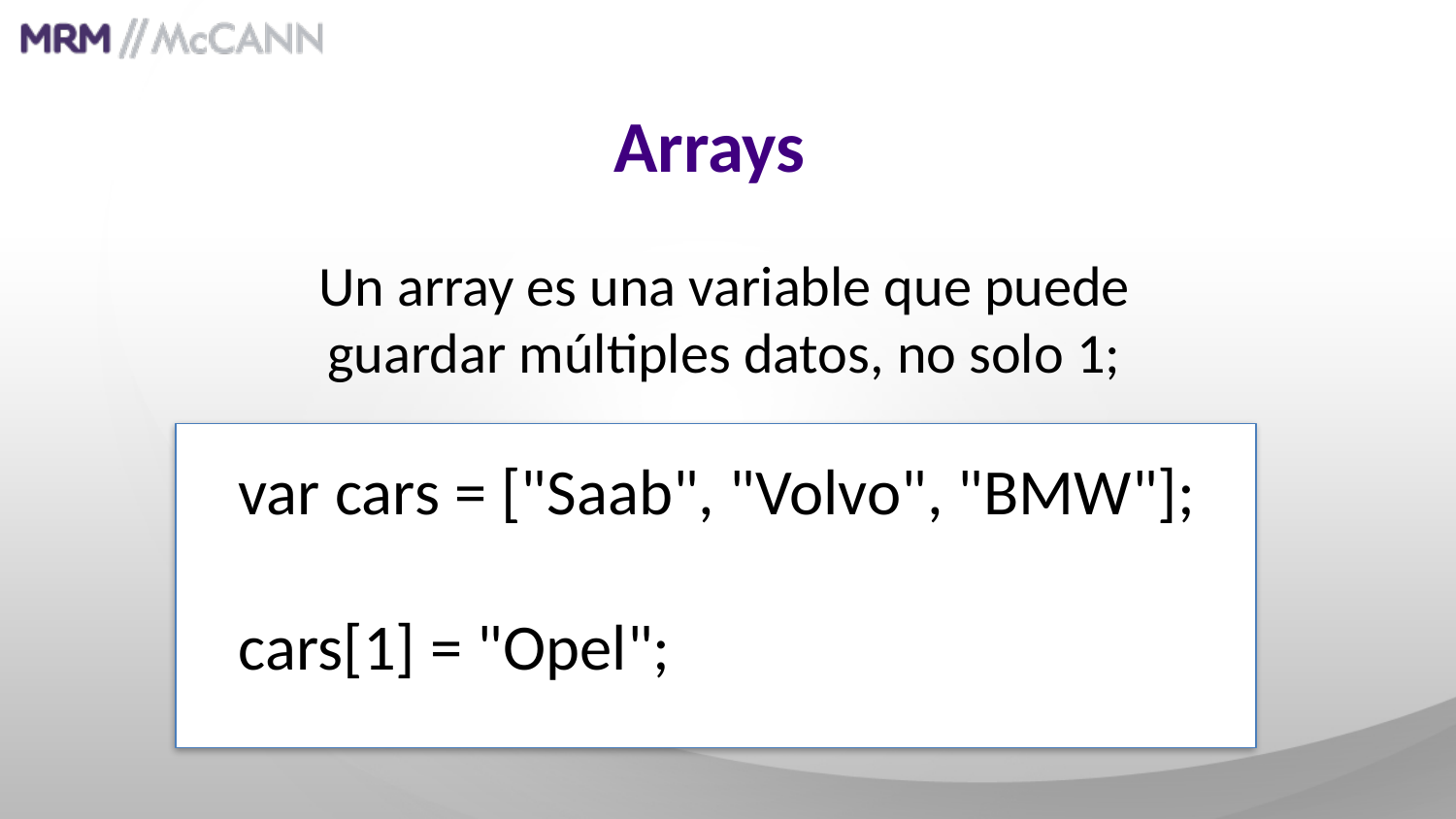

Arrays
Un array es una variable que puede guardar múltiples datos, no solo 1;

var cars = ["Saab", "Volvo", "BMW"];

cars[1] = "Opel";